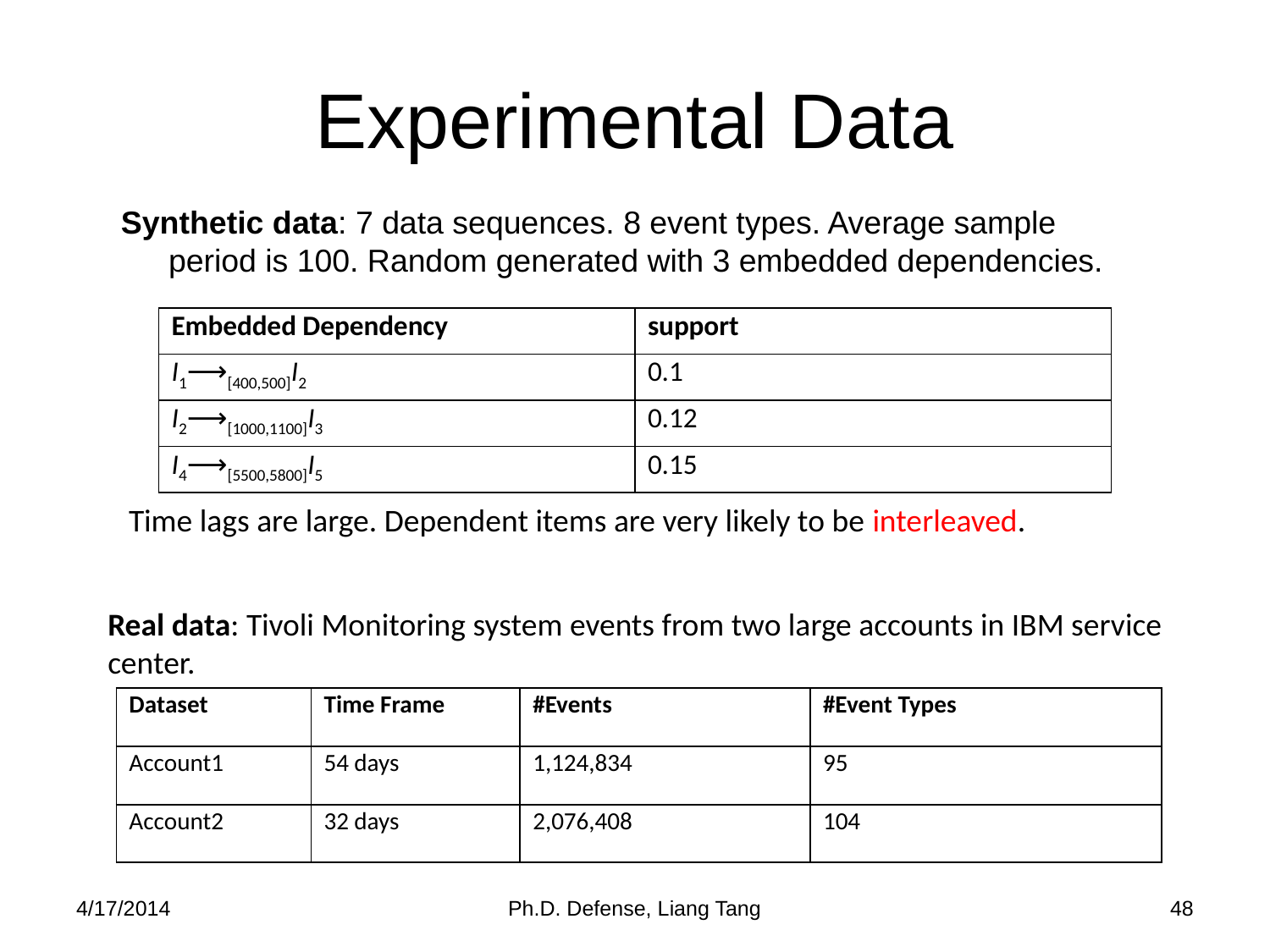

# Experimental Data
Synthetic data: 7 data sequences. 8 event types. Average sample period is 100. Random generated with 3 embedded dependencies.

| Embedded Dependency | support |
| --- | --- |
| I1⟶[400,500]I2 | 0.1 |
| I2⟶[1000,1100]I3 | 0.12 |
| I4⟶[5500,5800]I5 | 0.15 |
Time lags are large. Dependent items are very likely to be interleaved.
Real data: Tivoli Monitoring system events from two large accounts in IBM service center.
| Dataset | Time Frame | #Events | #Event Types |
| --- | --- | --- | --- |
| Account1 | 54 days | 1,124,834 | 95 |
| Account2 | 32 days | 2,076,408 | 104 |
4/17/2014
Ph.D. Defense, Liang Tang
48